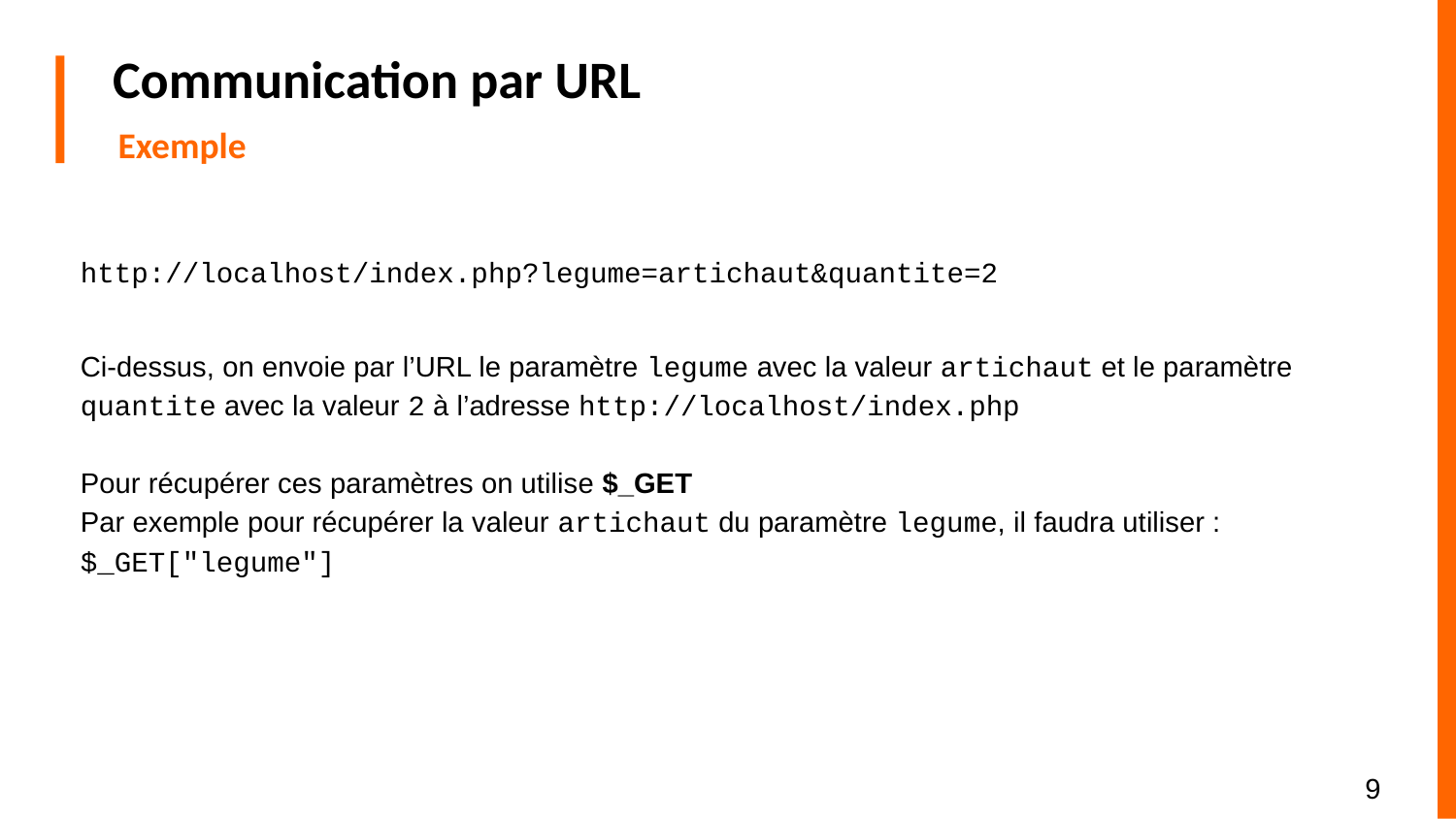

# Communication par URL
Exemple
http://localhost/index.php?legume=artichaut&quantite=2

Ci-dessus, on envoie par l’URL le paramètre legume avec la valeur artichaut et le paramètre quantite avec la valeur 2 à l’adresse http://localhost/index.php

Pour récupérer ces paramètres on utilise $_GET
Par exemple pour récupérer la valeur artichaut du paramètre legume, il faudra utiliser :
$_GET["legume"]
9